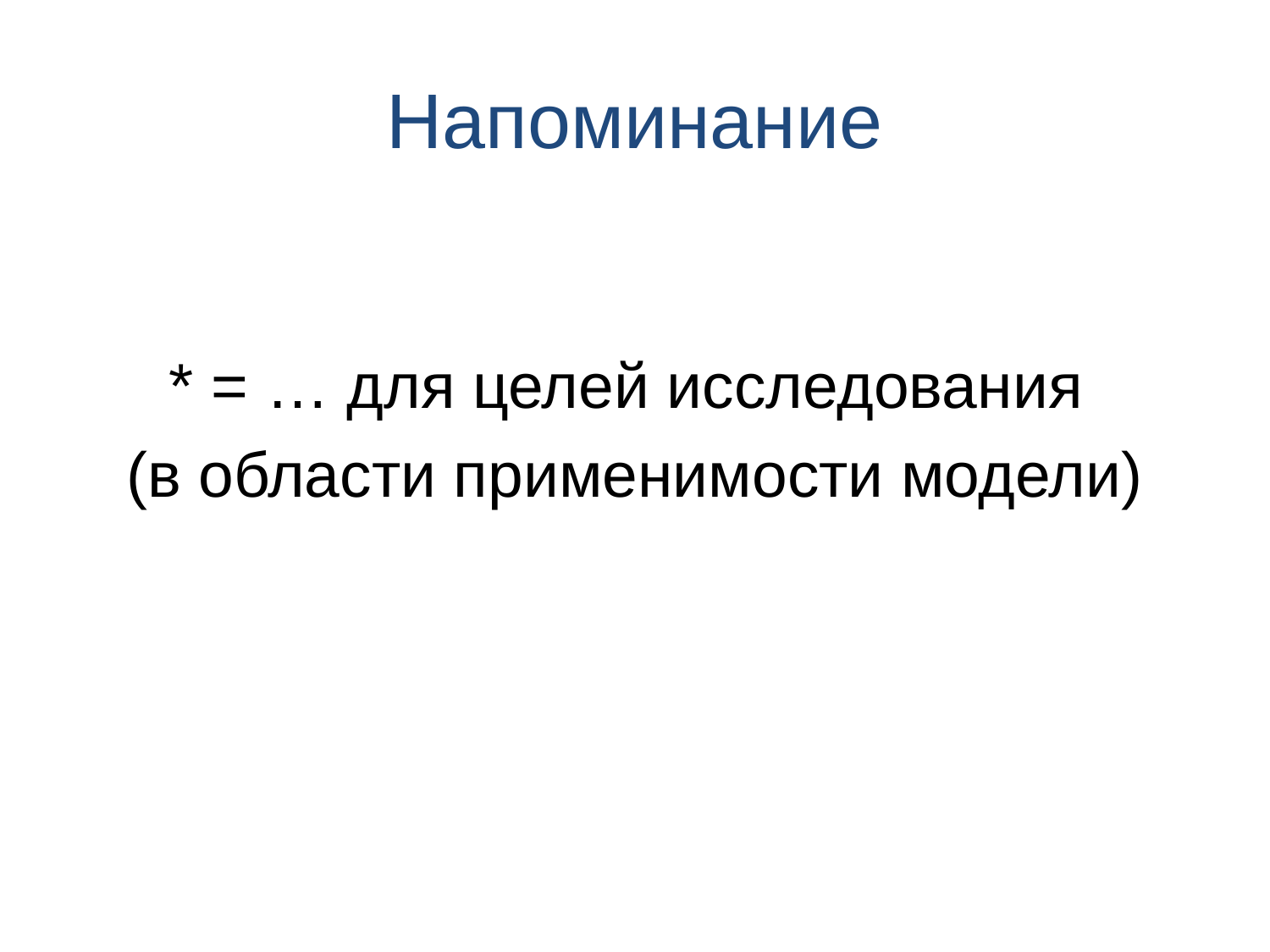

# Напоминание
* = … для целей исследования
(в области применимости модели)